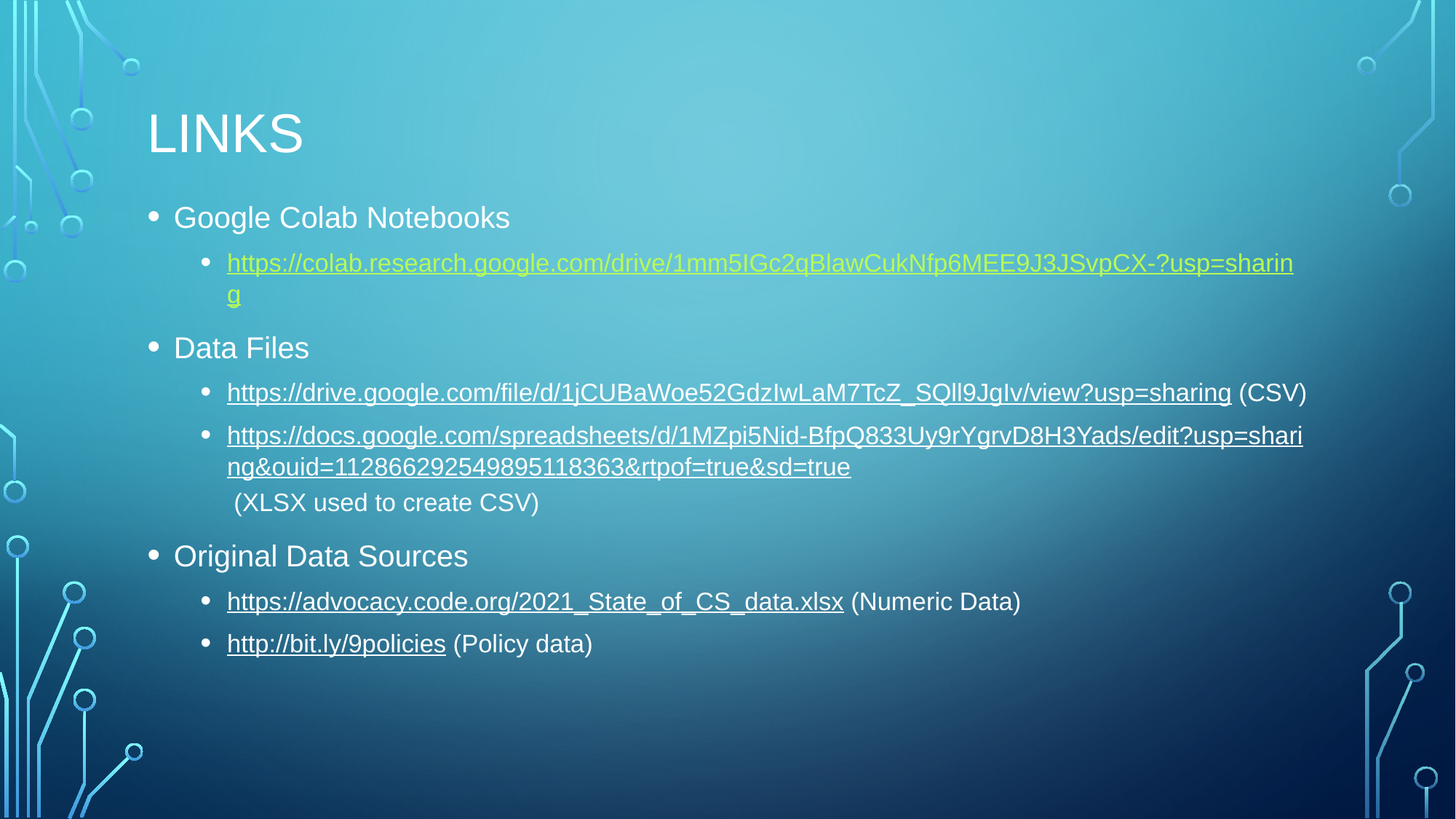

# Links
Google Colab Notebooks
https://colab.research.google.com/drive/1mm5IGc2qBlawCukNfp6MEE9J3JSvpCX-?usp=sharing
Data Files
https://drive.google.com/file/d/1jCUBaWoe52GdzIwLaM7TcZ_SQll9JgIv/view?usp=sharing (CSV)
https://docs.google.com/spreadsheets/d/1MZpi5Nid-BfpQ833Uy9rYgrvD8H3Yads/edit?usp=sharing&ouid=112866292549895118363&rtpof=true&sd=true (XLSX used to create CSV)
Original Data Sources
https://advocacy.code.org/2021_State_of_CS_data.xlsx (Numeric Data)
http://bit.ly/9policies (Policy data)